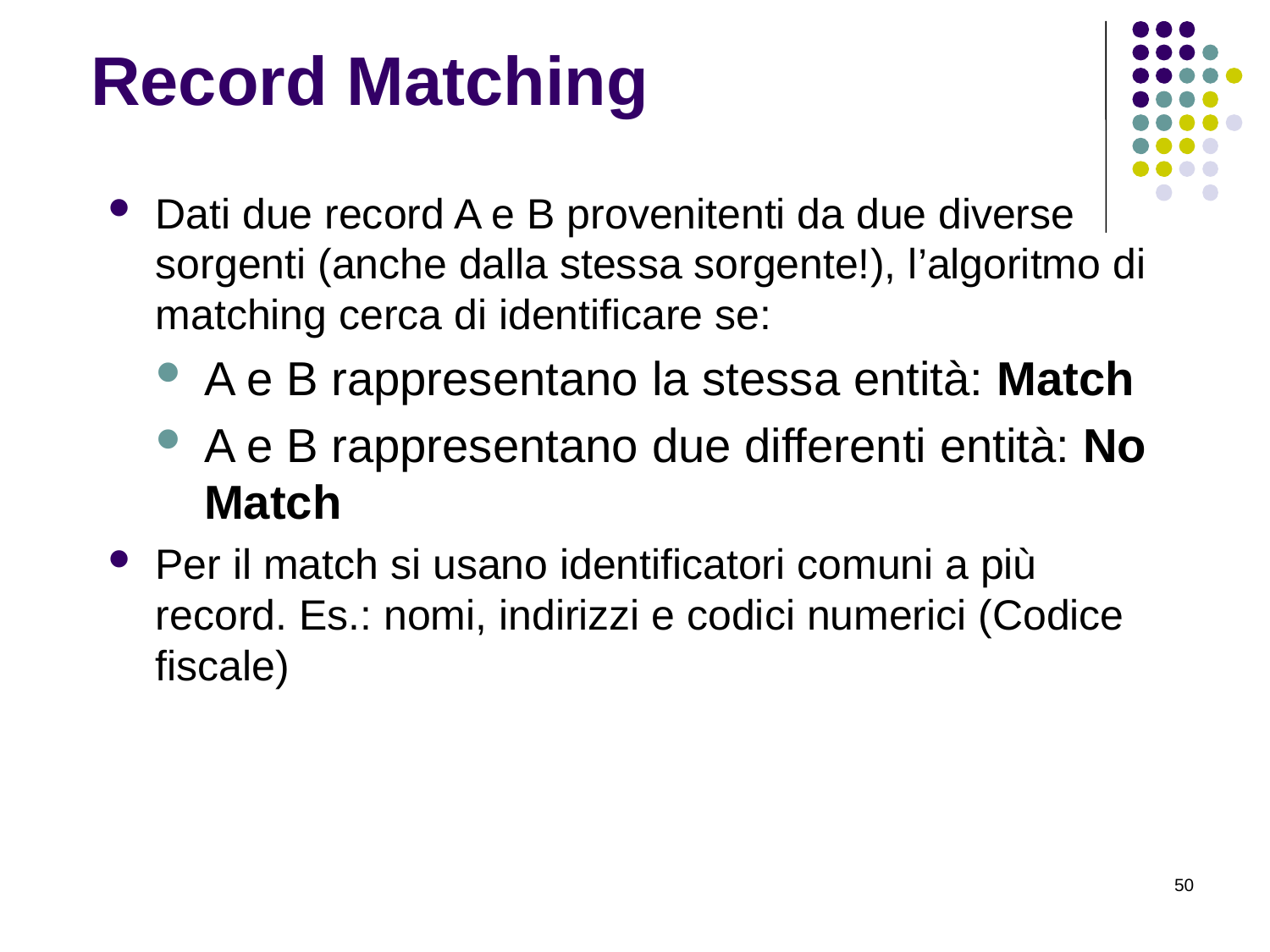

# Record Matching
Dati due record A e B provenitenti da due diverse sorgenti (anche dalla stessa sorgente!), l’algoritmo di matching cerca di identificare se:
A e B rappresentano la stessa entità: Match
A e B rappresentano due differenti entità: No Match
Per il match si usano identificatori comuni a più record. Es.: nomi, indirizzi e codici numerici (Codice fiscale)
50